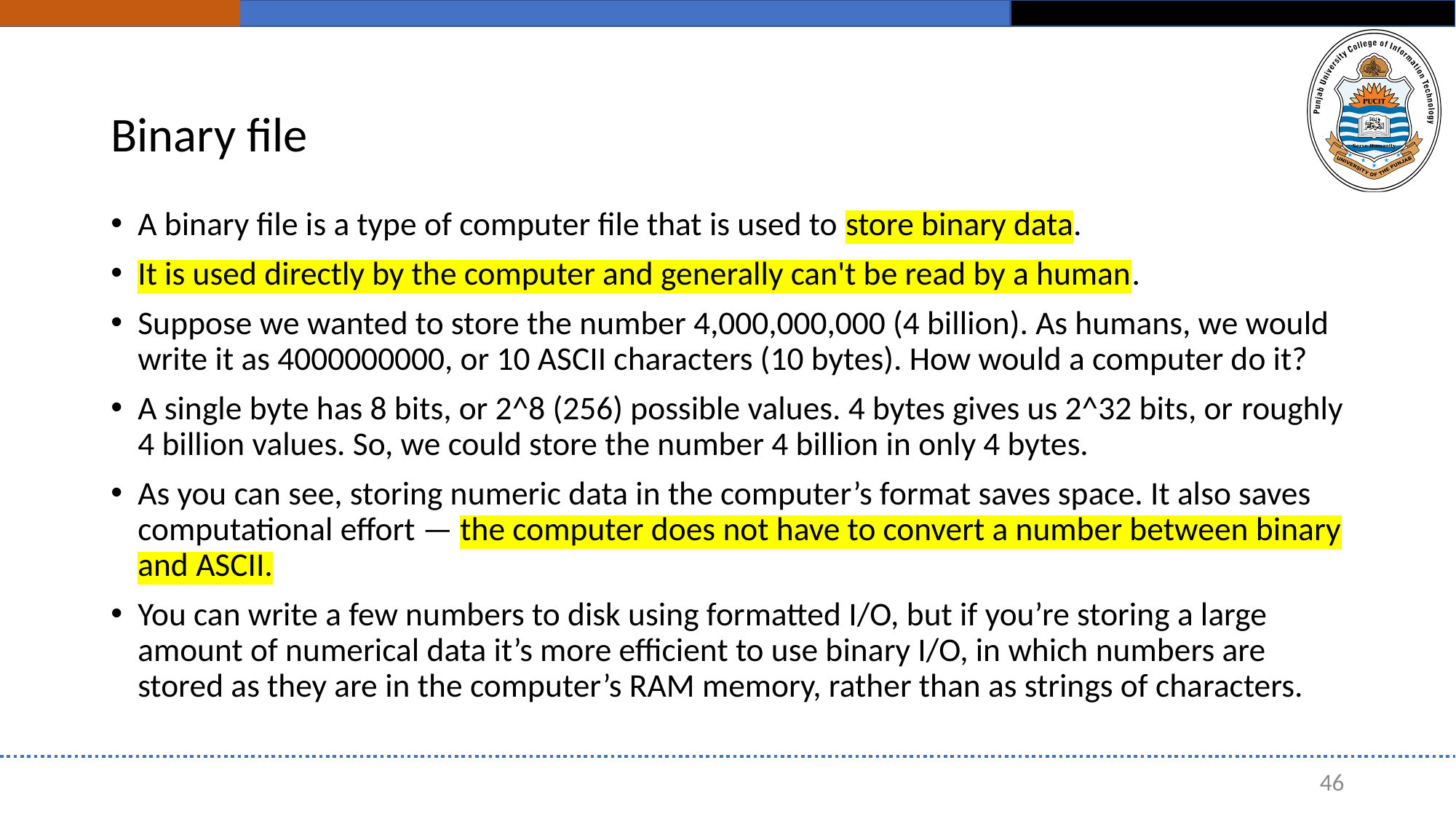

# Binary file
A binary file is a type of computer file that is used to store binary data.
It is used directly by the computer and generally can't be read by a human.
Suppose we wanted to store the number 4,000,000,000 (4 billion). As humans, we would write it as 4000000000, or 10 ASCII characters (10 bytes). How would a computer do it?
A single byte has 8 bits, or 2^8 (256) possible values. 4 bytes gives us 2^32 bits, or roughly 4 billion values. So, we could store the number 4 billion in only 4 bytes.
As you can see, storing numeric data in the computer’s format saves space. It also saves computational effort — the computer does not have to convert a number between binary and ASCII.
You can write a few numbers to disk using formatted I/O, but if you’re storing a large amount of numerical data it’s more efficient to use binary I/O, in which numbers are stored as they are in the computer’s RAM memory, rather than as strings of characters.
46